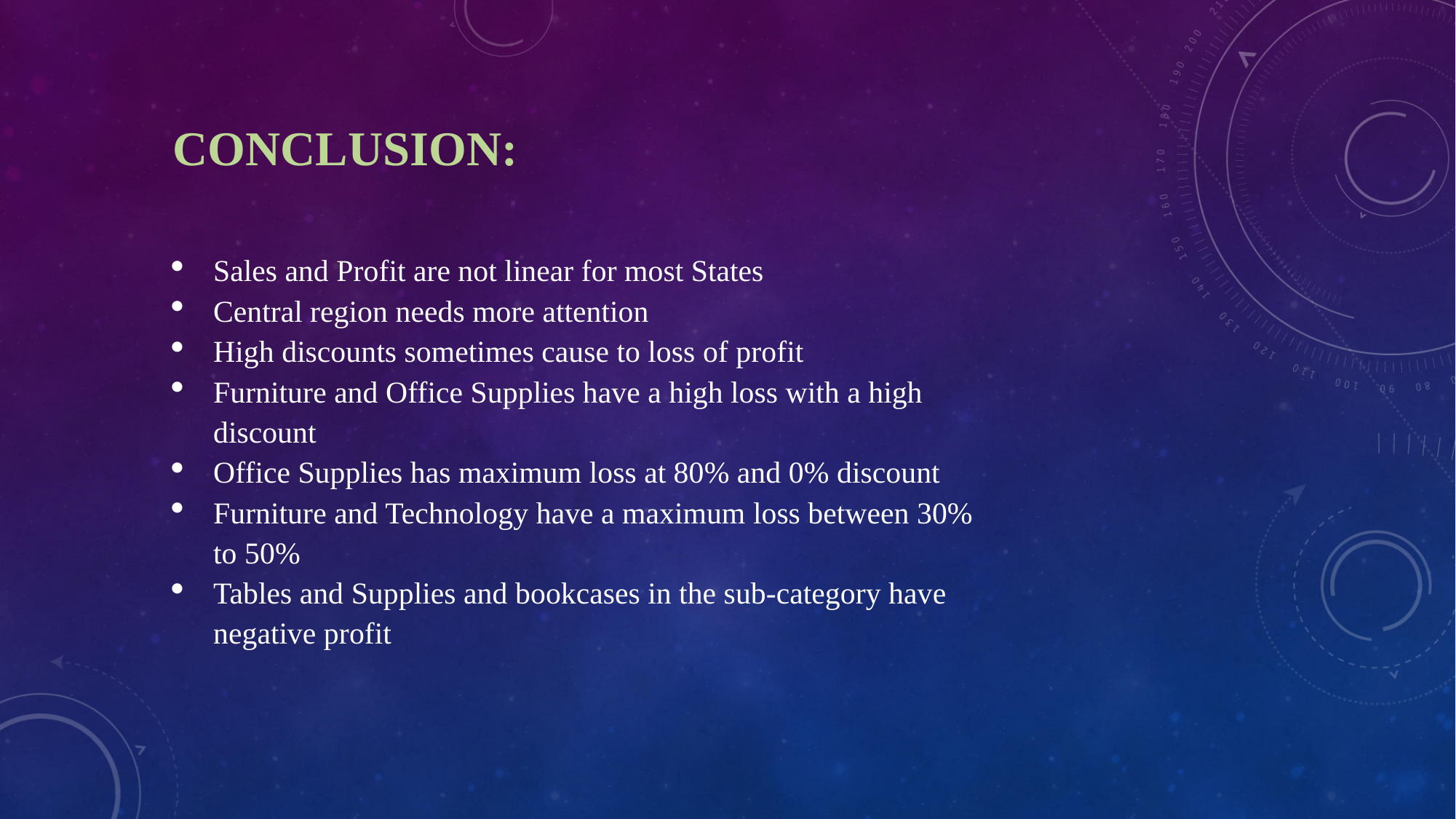

# Conclusion:
Sales and Profit are not linear for most States
Central region needs more attention
High discounts sometimes cause to loss of profit
Furniture and Office Supplies have a high loss with a high discount
Office Supplies has maximum loss at 80% and 0% discount
Furniture and Technology have a maximum loss between 30% to 50%
Tables and Supplies and bookcases in the sub-category have negative profit